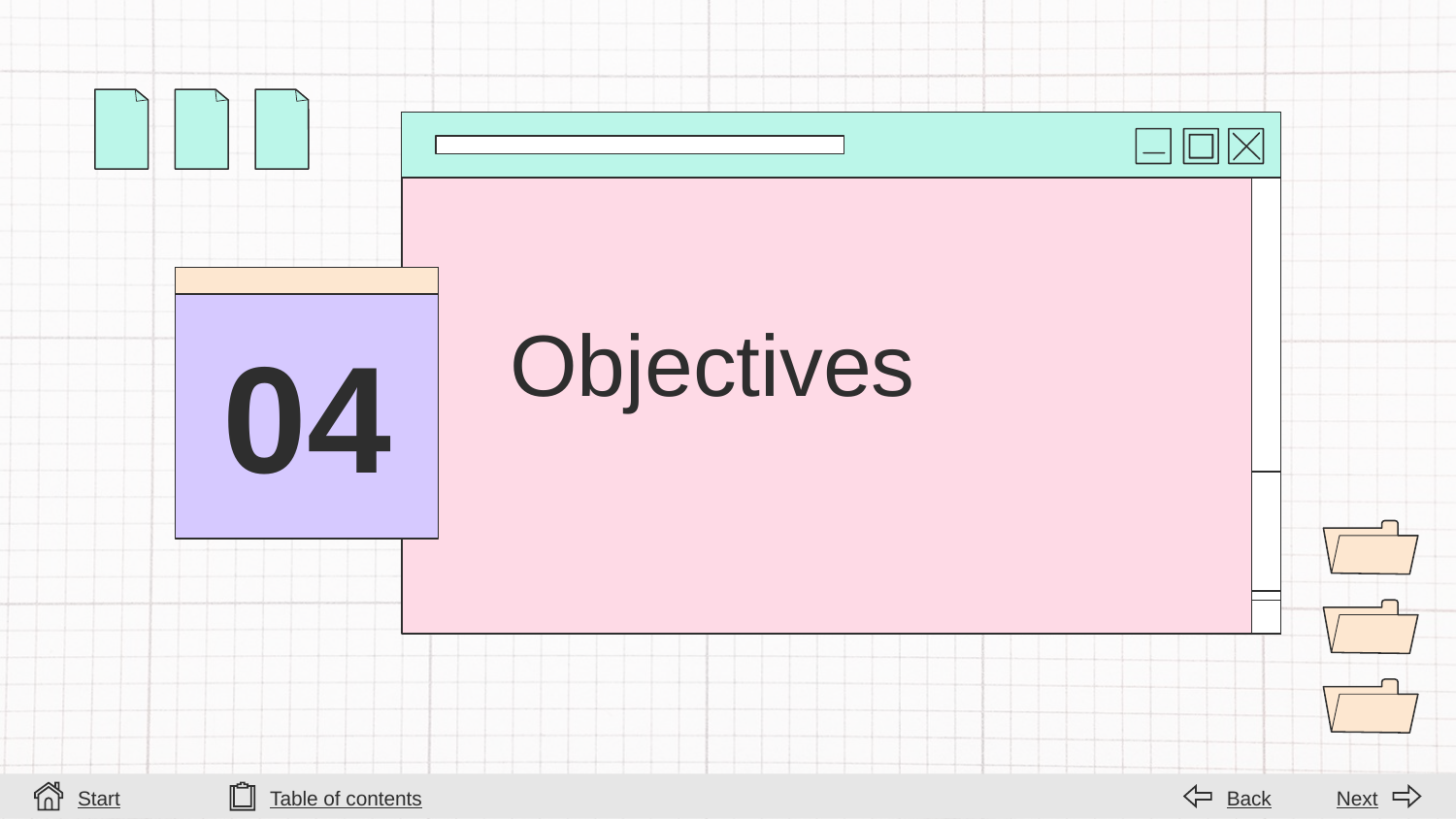

04
# Objectives

Start
Table of contents
Back
Next